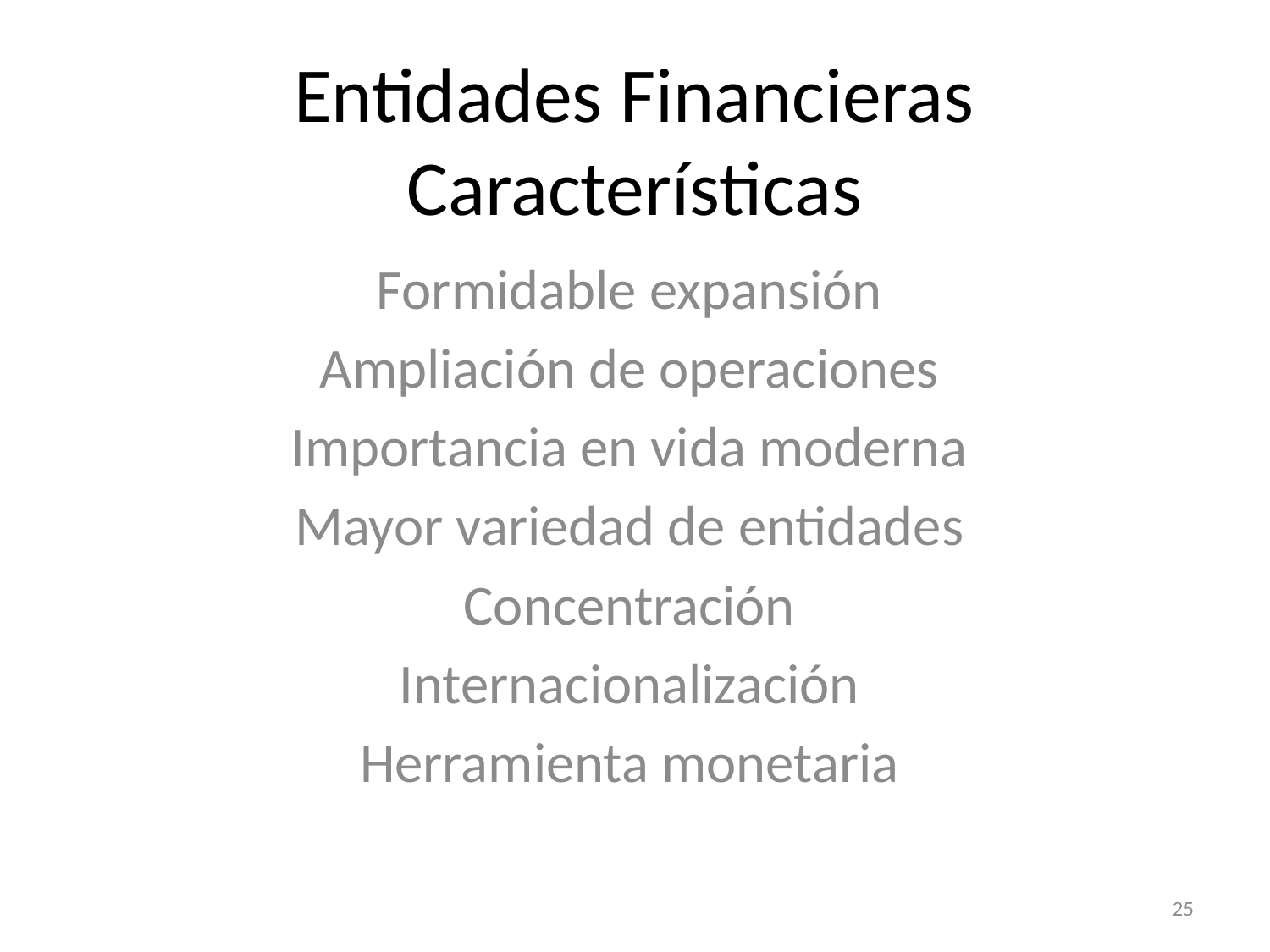

# Entidades Financieras Características
Formidable expansión
Ampliación de operaciones
Importancia en vida moderna
Mayor variedad de entidades
Concentración
Internacionalización
Herramienta monetaria

25